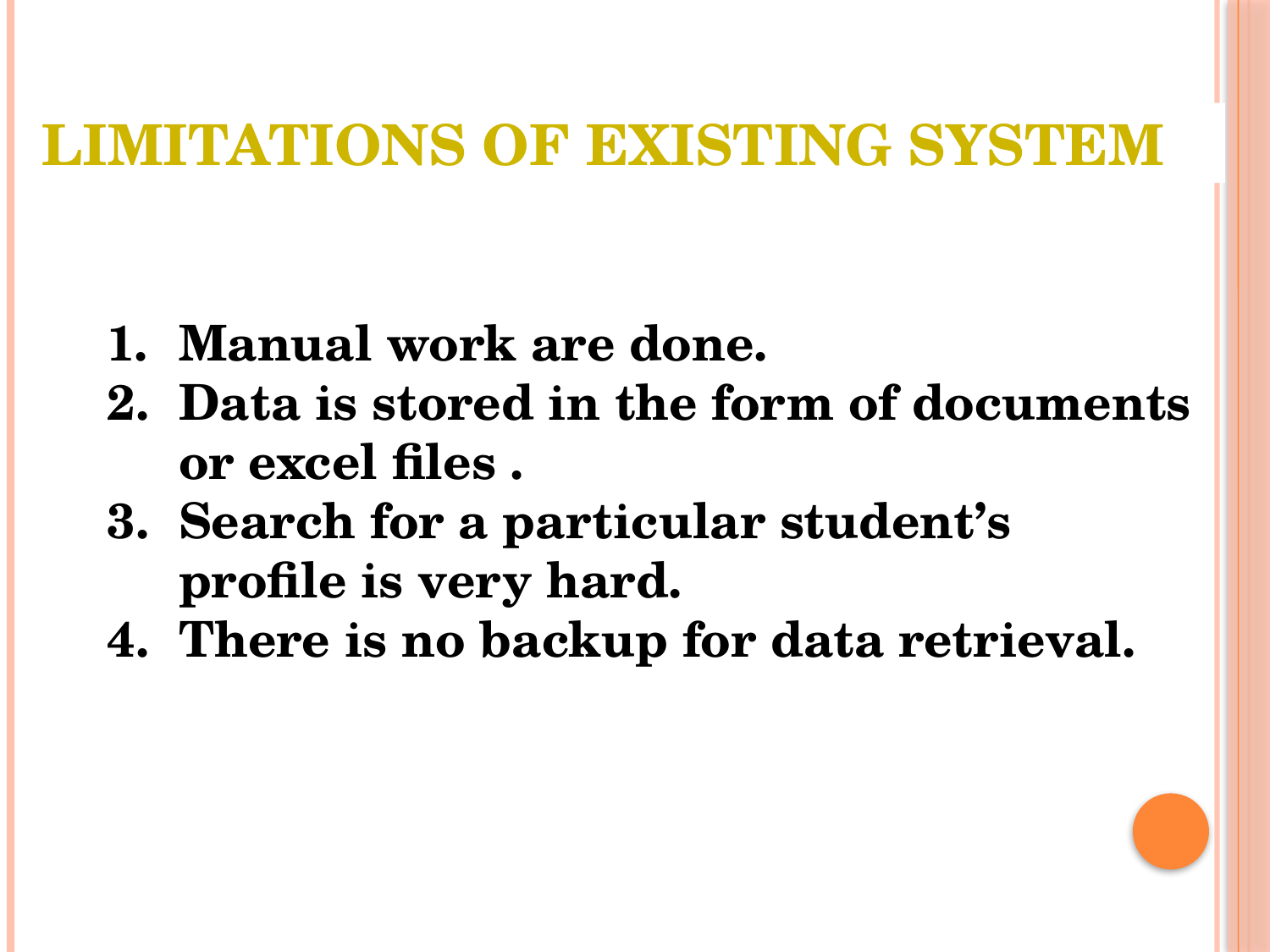

LIMITATIONS OF EXISTING SYSTEM

Manual work are done.
Data is stored in the form of documents or excel files .
Search for a particular student’s profile is very hard.
There is no backup for data retrieval.